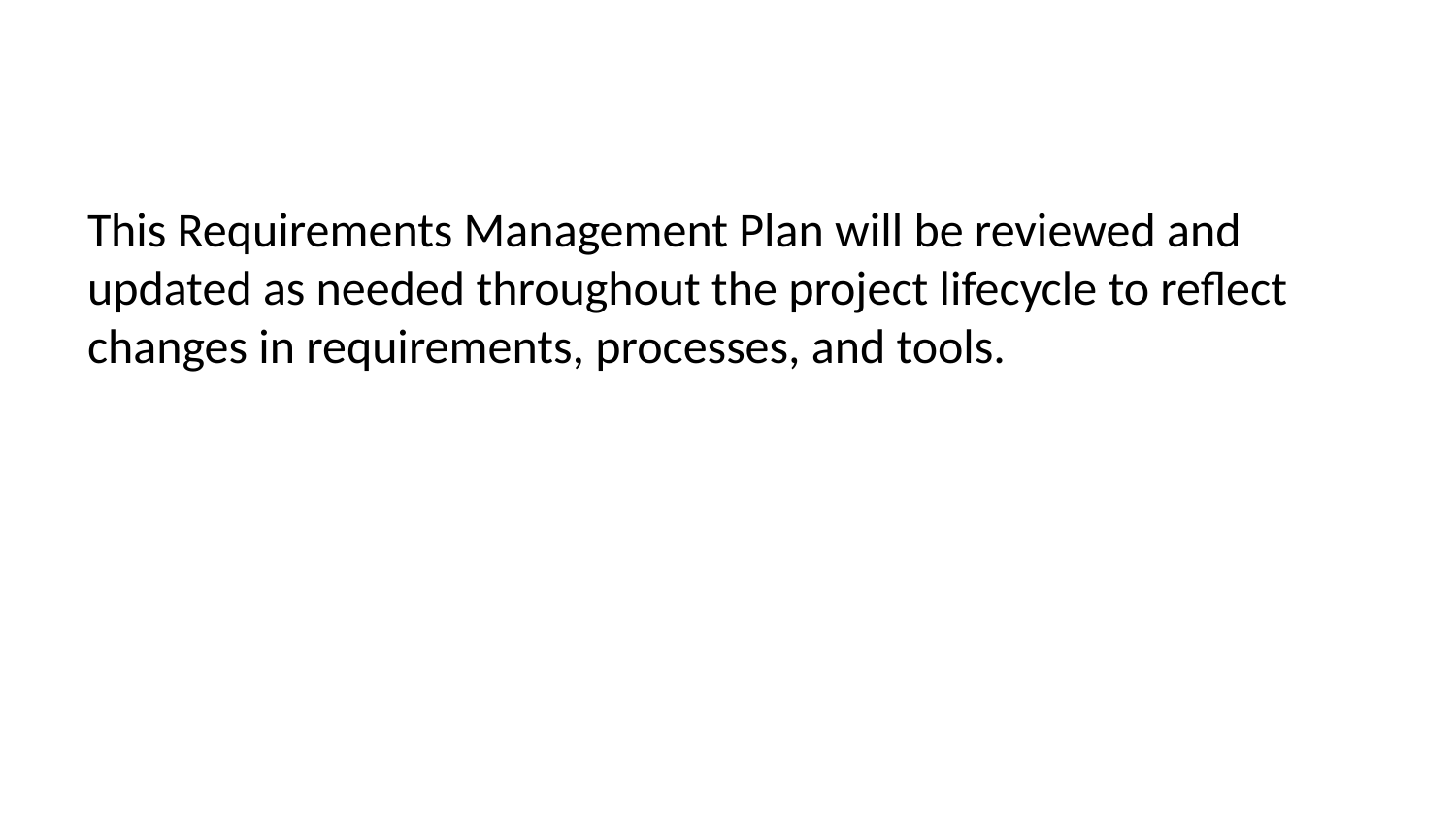

This Requirements Management Plan will be reviewed and updated as needed throughout the project lifecycle to reflect changes in requirements, processes, and tools.